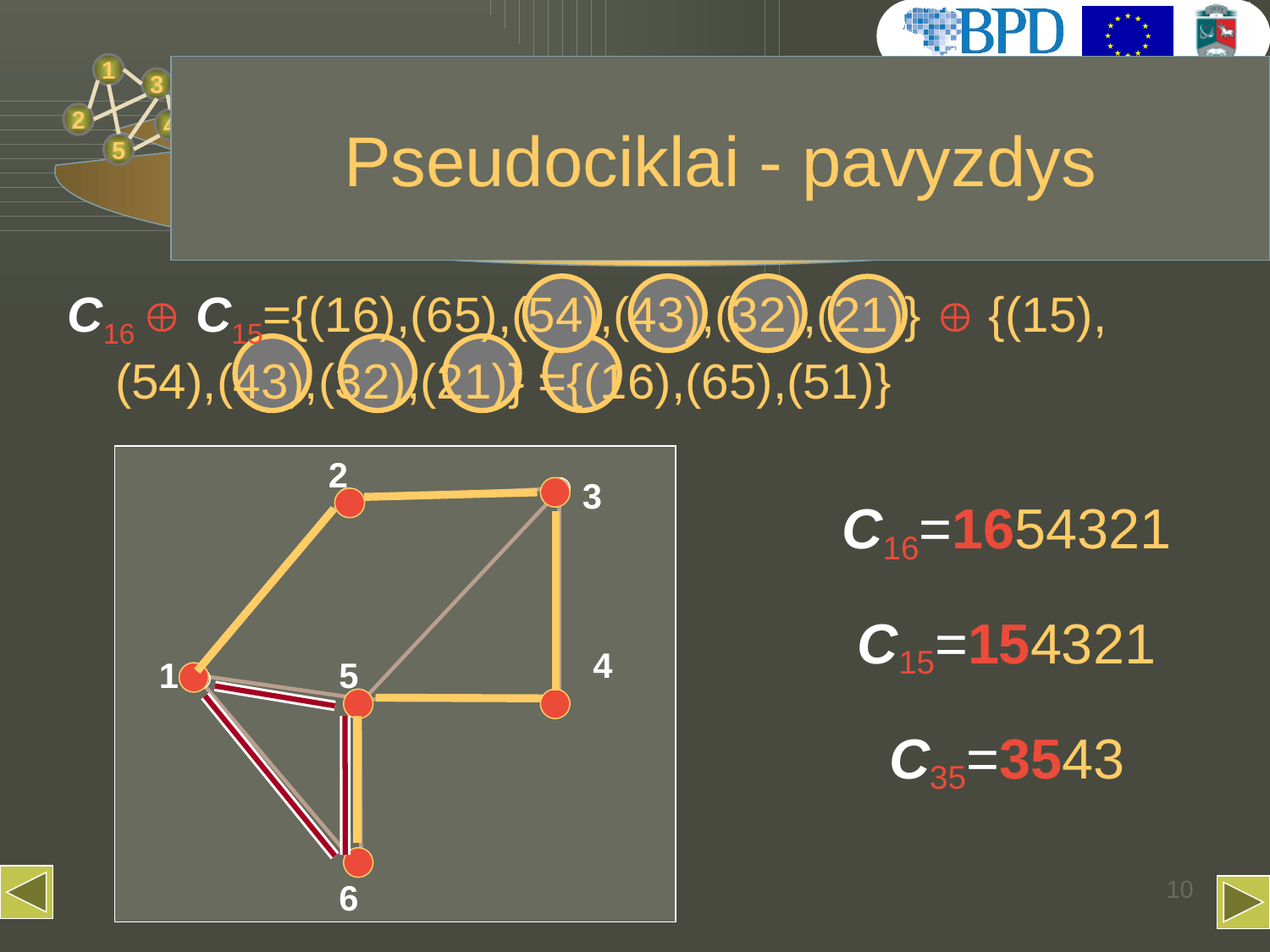

# Pseudociklai - pavyzdys
C16 ⊕ C15={(16),(65),(54),(43),(32),(21)} ⊕ {(15),(54),(43),(32),(21)} ={(16),(65),(51)}

2

3

4

1

5

6

C16=1654321
C15=154321

C35=3543
10